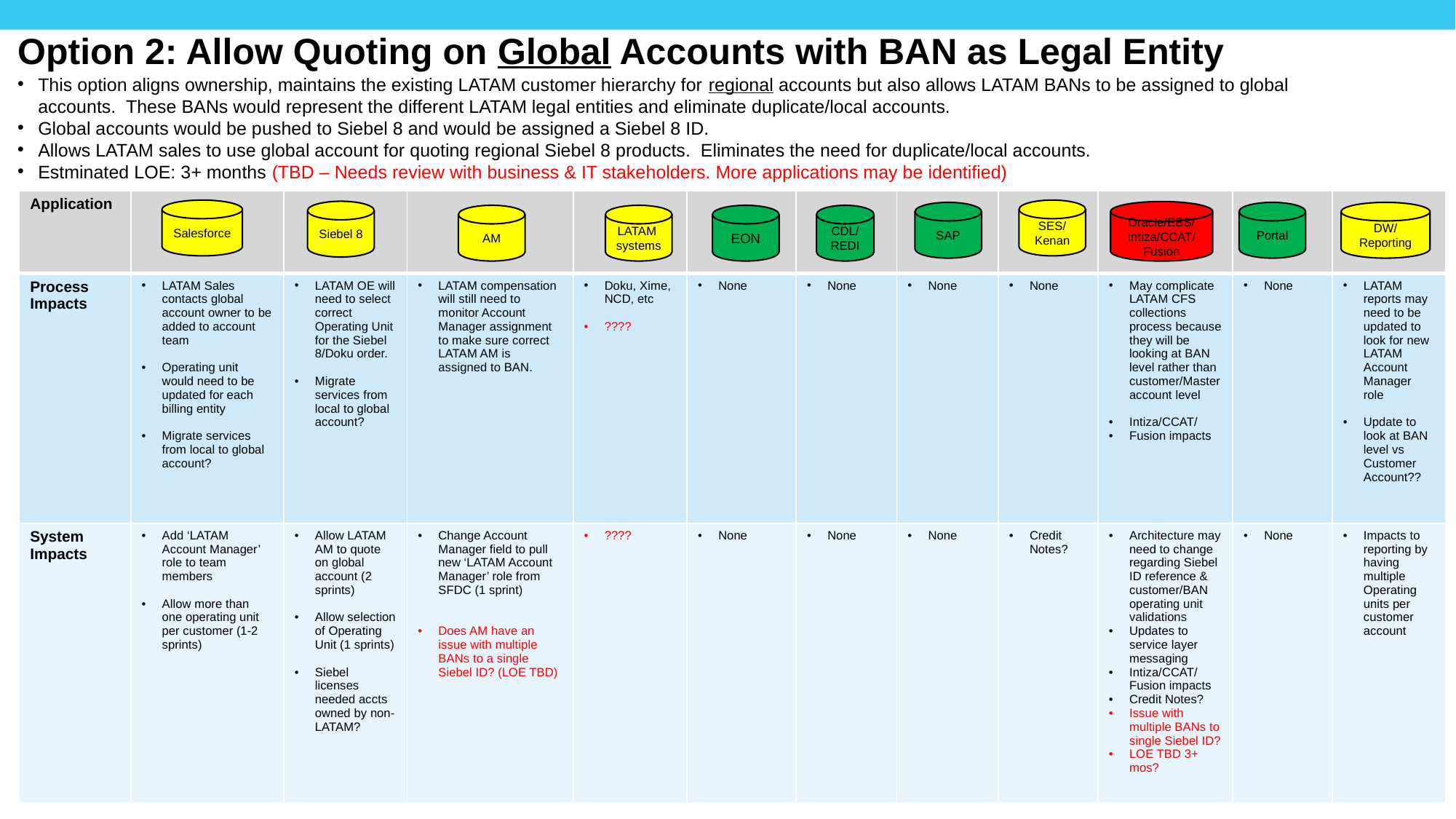

# Option 2: Allow Quoting on Global Accounts with BAN as Legal Entity
This option aligns ownership, maintains the existing LATAM customer hierarchy for regional accounts but also allows LATAM BANs to be assigned to global accounts.  These BANs would represent the different LATAM legal entities and eliminate duplicate/local accounts.
Global accounts would be pushed to Siebel 8 and would be assigned a Siebel 8 ID.
Allows LATAM sales to use global account for quoting regional Siebel 8 products.  Eliminates the need for duplicate/local accounts.
Estminated LOE: 3+ months (TBD – Needs review with business & IT stakeholders. More applications may be identified)
| Application |  |  |  |  |  |  |  |  |  |  |  |
| --- | --- | --- | --- | --- | --- | --- | --- | --- | --- | --- | --- |
| Process Impacts | LATAM Sales contacts global account owner to be added to account team Operating unit would need to be updated for each billing entity Migrate services from local to global account? | LATAM OE will need to select correct Operating Unit for the Siebel 8/Doku order. Migrate services from local to global account? | LATAM compensation will still need to monitor Account Manager assignment to make sure correct LATAM AM is assigned to BAN. | Doku, Xime, NCD, etc ???? | None | None | None | None | May complicate LATAM CFS collections process because they will be looking at BAN level rather than customer/Master account level Intiza/CCAT/ Fusion impacts | None | LATAM reports may need to be updated to look for new LATAM Account Manager role Update to look at BAN level vs Customer Account?? |
| System Impacts | Add ‘LATAM Account Manager’ role to team members Allow more than one operating unit per customer (1-2 sprints) | Allow LATAM AM to quote on global account (2 sprints) Allow selection of Operating Unit (1 sprints) Siebel licenses needed accts owned by non-LATAM? | Change Account Manager field to pull new ‘LATAM Account Manager’ role from SFDC (1 sprint) Does AM have an issue with multiple BANs to a single Siebel ID? (LOE TBD) | ???? | None | None | None | Credit Notes? | Architecture may need to change regarding Siebel ID reference & customer/BAN operating unit validations Updates to service layer messaging Intiza/CCAT/Fusion impacts Credit Notes? Issue with multiple BANs to single Siebel ID? LOE TBD 3+ mos? | None | Impacts to reporting by having multiple Operating units per customer account |
SES/
Kenan
Salesforce
Siebel 8
Oracle/EBS/
Intiza/CCAT/
Fusion
SAP
Portal
DW/
Reporting
AM
LATAM
systems
EON
CDL/REDI